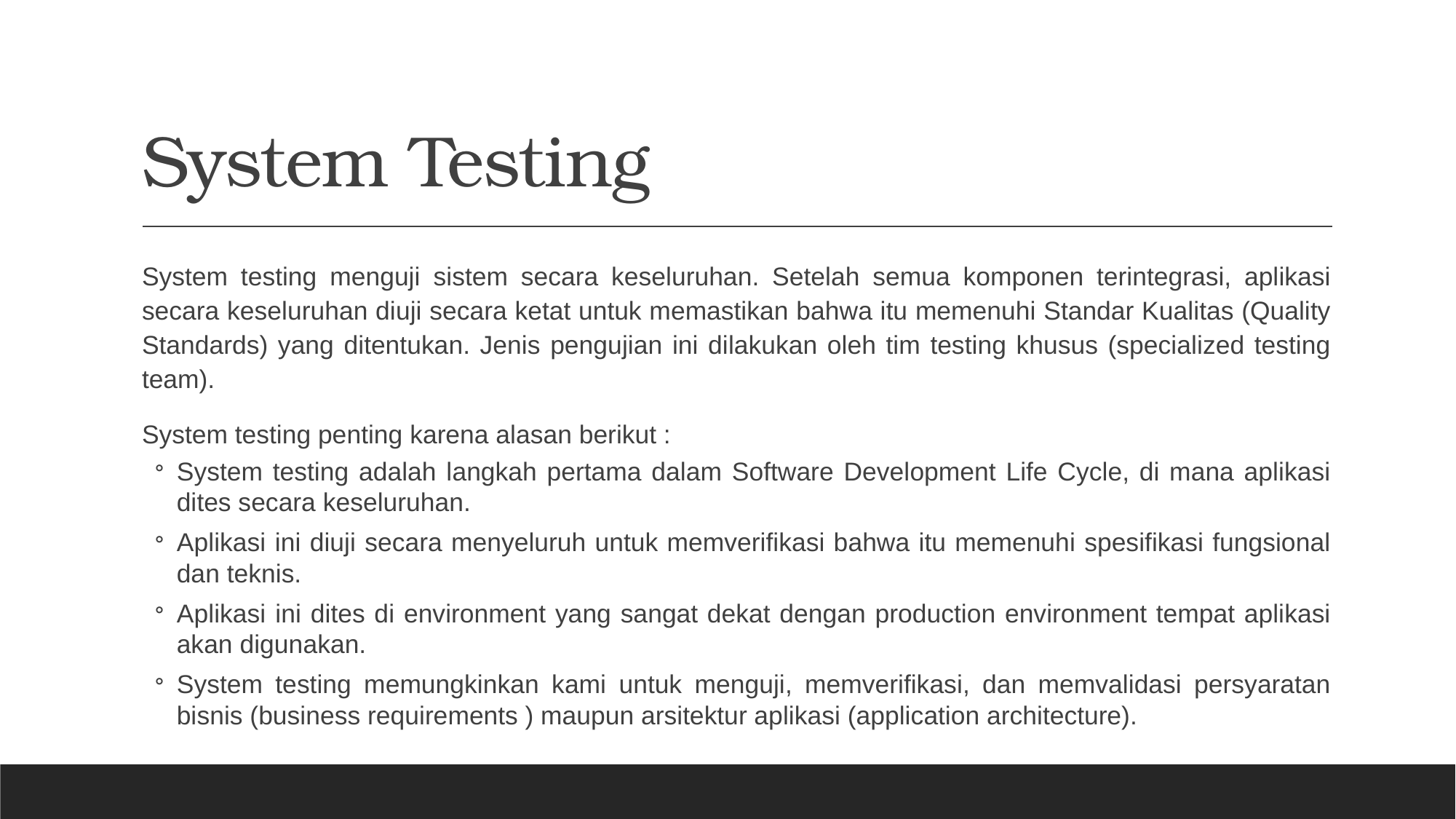

# System Testing
System testing menguji sistem secara keseluruhan. Setelah semua komponen terintegrasi, aplikasi secara keseluruhan diuji secara ketat untuk memastikan bahwa itu memenuhi Standar Kualitas (Quality Standards) yang ditentukan. Jenis pengujian ini dilakukan oleh tim testing khusus (specialized testing team).
System testing penting karena alasan berikut :
System testing adalah langkah pertama dalam Software Development Life Cycle, di mana aplikasi dites secara keseluruhan.
Aplikasi ini diuji secara menyeluruh untuk memverifikasi bahwa itu memenuhi spesifikasi fungsional dan teknis.
Aplikasi ini dites di environment yang sangat dekat dengan production environment tempat aplikasi akan digunakan.
System testing memungkinkan kami untuk menguji, memverifikasi, dan memvalidasi persyaratan bisnis (business requirements ) maupun arsitektur aplikasi (application architecture).